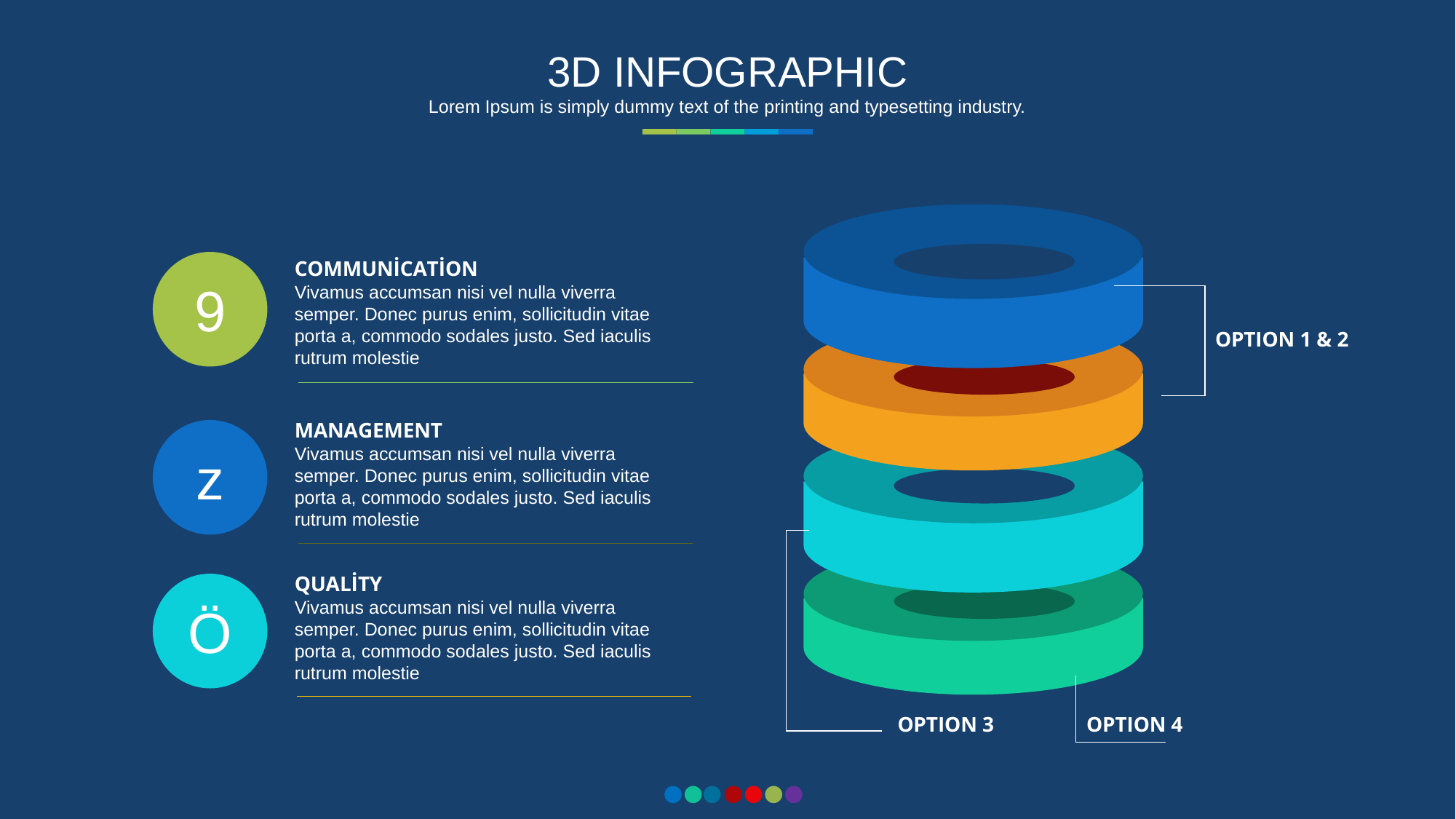

3D INFOGRAPHIC
Lorem Ipsum is simply dummy text of the printing and typesetting industry.

COMMUNİCATİON
Vivamus accumsan nisi vel nulla viverra semper. Donec purus enim, sollicitudin vitae porta a, commodo sodales justo. Sed iaculis rutrum molestie
9

OPTION 1 & 2

MANAGEMENT
Vivamus accumsan nisi vel nulla viverra semper. Donec purus enim, sollicitudin vitae porta a, commodo sodales justo. Sed iaculis rutrum molestie
z

QUALİTY
Vivamus accumsan nisi vel nulla viverra semper. Donec purus enim, sollicitudin vitae porta a, commodo sodales justo. Sed iaculis rutrum molestie
Ö

OPTION 3
OPTION 4